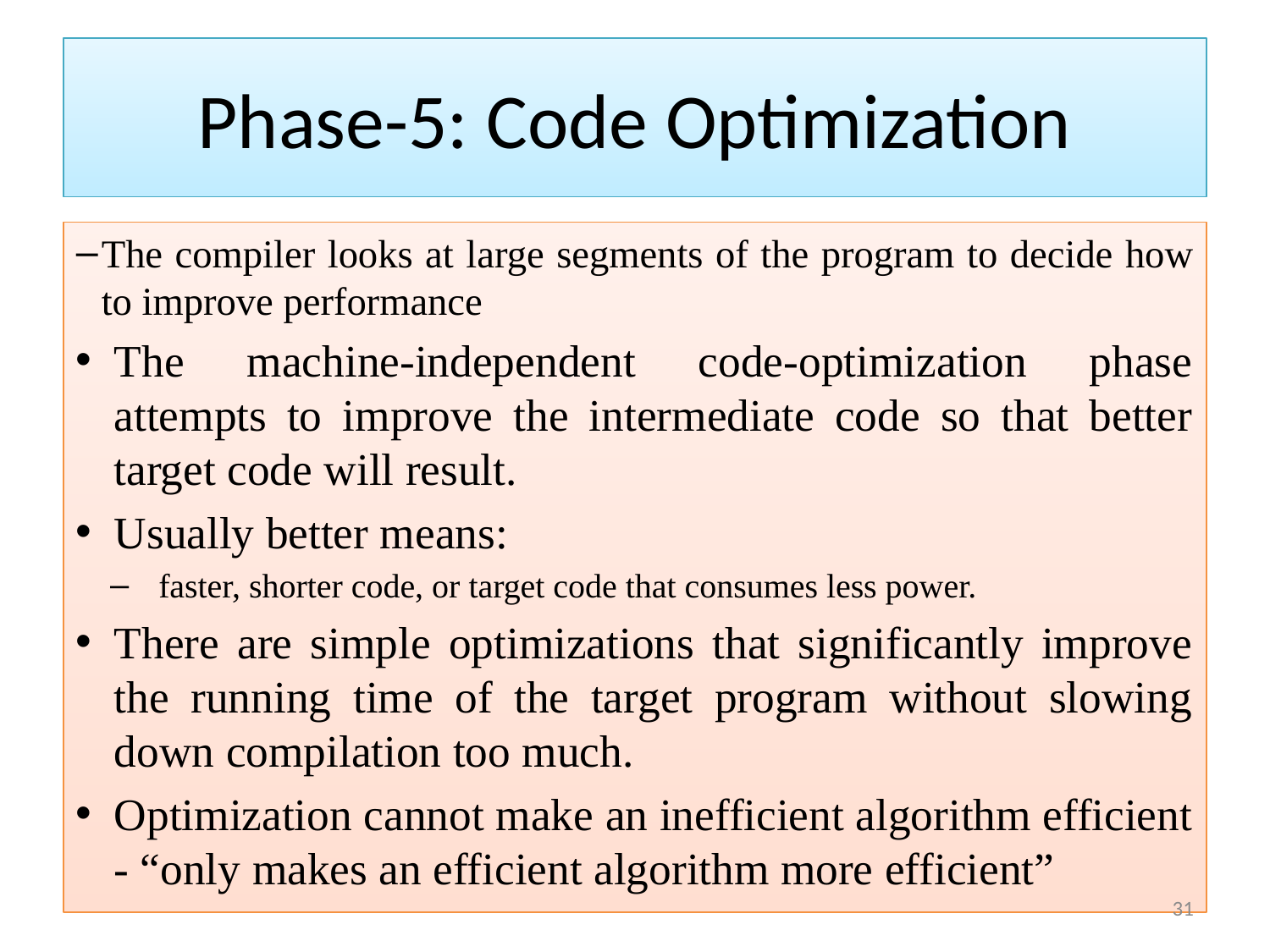

Phase-5: Code Optimization
The compiler looks at large segments of the program to decide how to improve performance
The machine-independent code-optimization phase attempts to improve the intermediate code so that better target code will result.
Usually better means:
faster, shorter code, or target code that consumes less power.
There are simple optimizations that significantly improve the running time of the target program without slowing down compilation too much.
Optimization cannot make an inefficient algorithm efficient - “only makes an efficient algorithm more efficient”

31